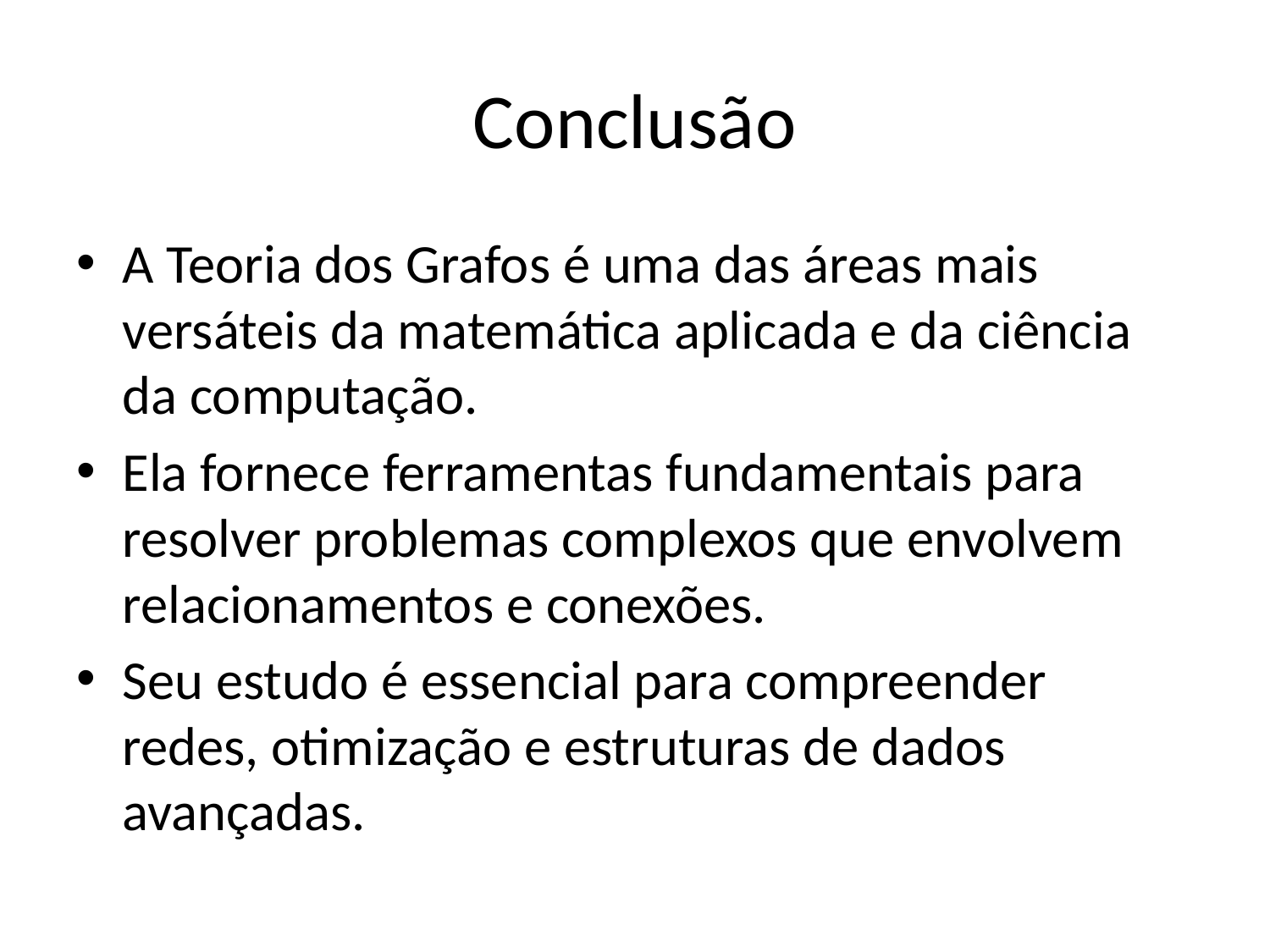

# Conclusão
A Teoria dos Grafos é uma das áreas mais versáteis da matemática aplicada e da ciência da computação.
Ela fornece ferramentas fundamentais para resolver problemas complexos que envolvem relacionamentos e conexões.
Seu estudo é essencial para compreender redes, otimização e estruturas de dados avançadas.